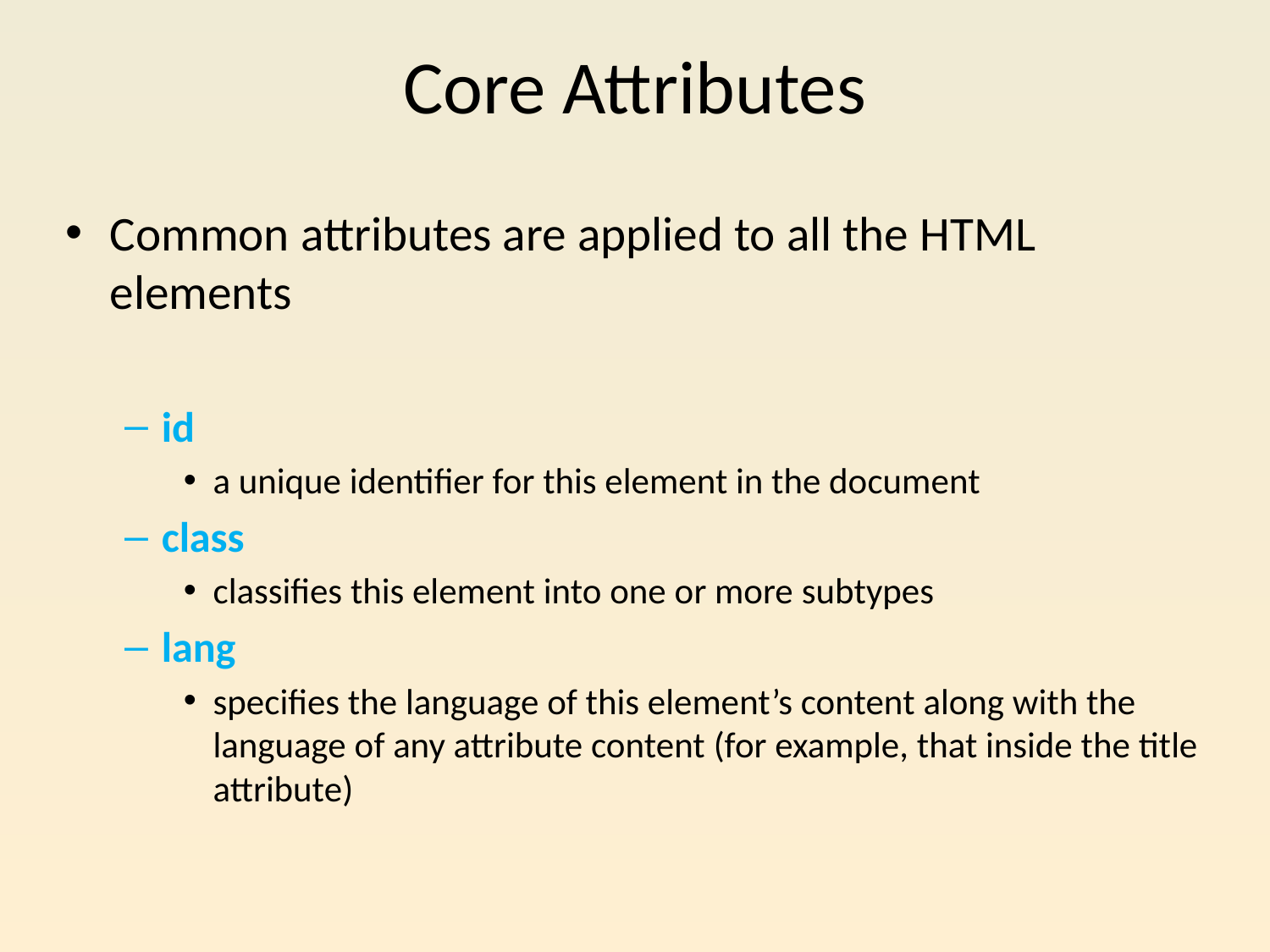

# Core Attributes
Common attributes are applied to all the HTML elements

id
a unique identifier for this element in the document
class
classifies this element into one or more subtypes
lang
specifies the language of this element’s content along with the language of any attribute content (for example, that inside the title attribute)